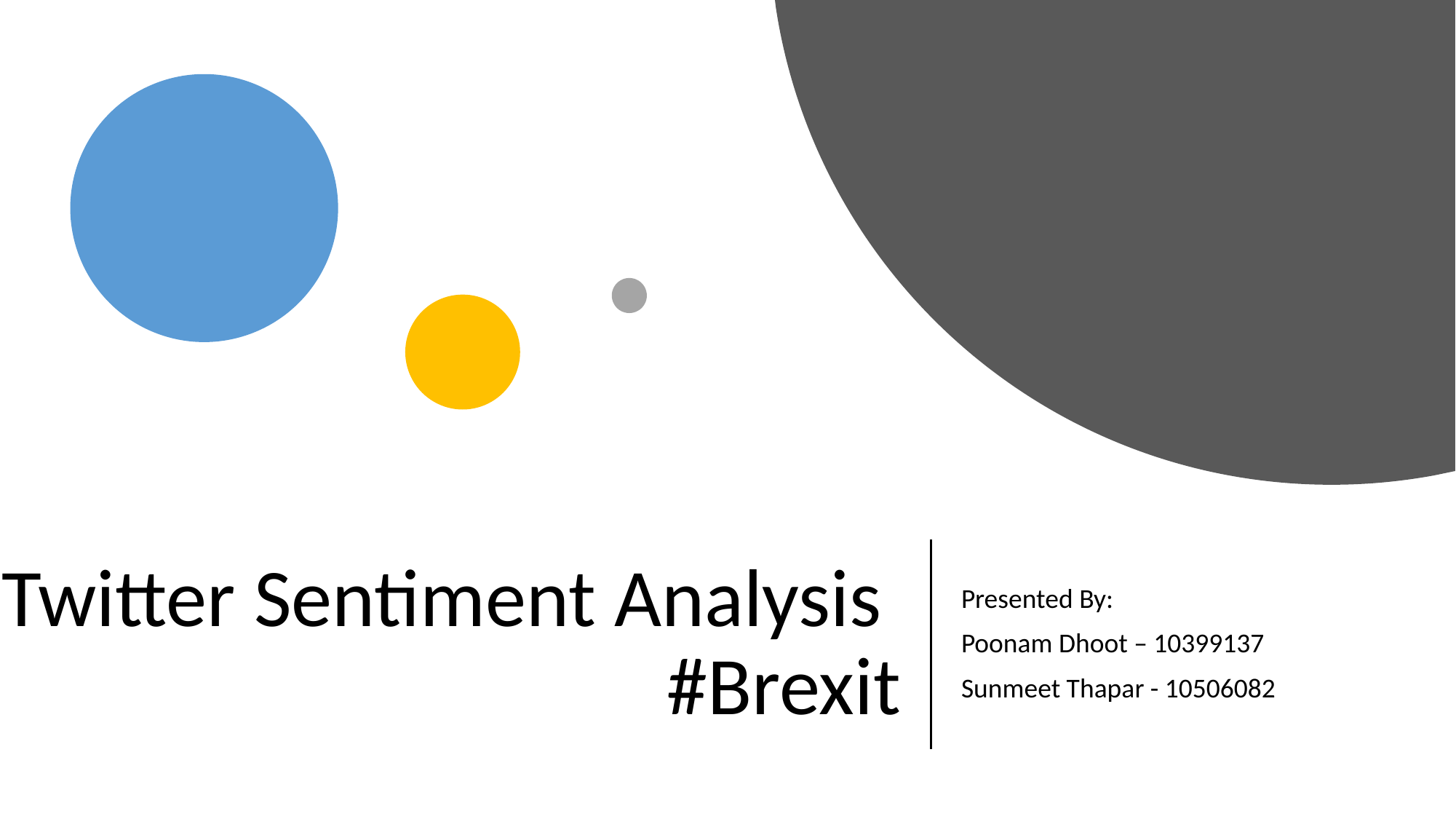

# Twitter Sentiment Analysis #Brexit
Presented By:
Poonam Dhoot – 10399137
Sunmeet Thapar - 10506082